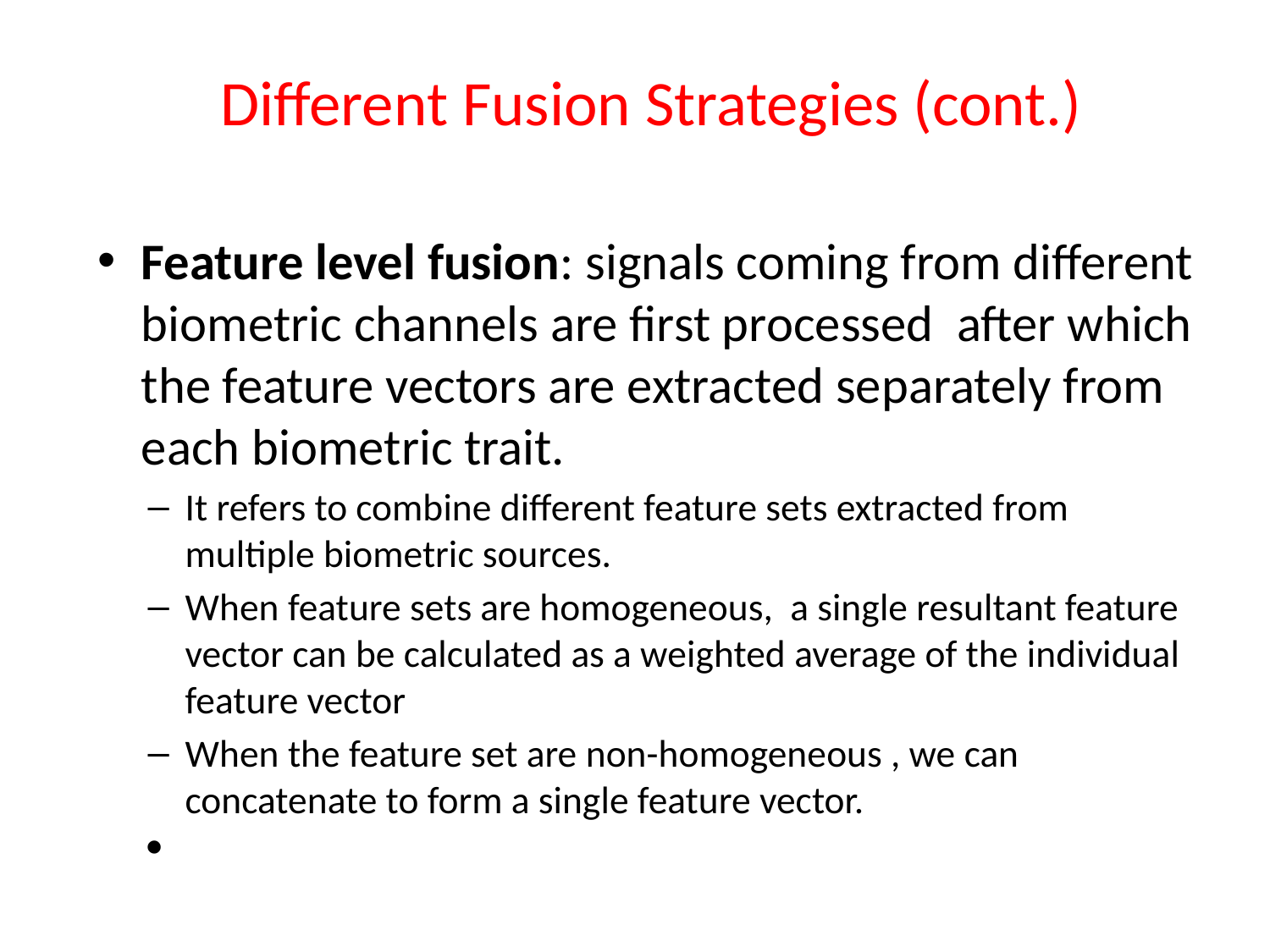

# Different Fusion Strategies (cont.)
Feature level fusion: signals coming from different biometric channels are first processed  after which the feature vectors are extracted separately from each biometric trait.
It refers to combine different feature sets extracted from multiple biometric sources.
When feature sets are homogeneous,  a single resultant feature vector can be calculated as a weighted average of the individual feature vector
When the feature set are non-homogeneous , we can concatenate to form a single feature vector.